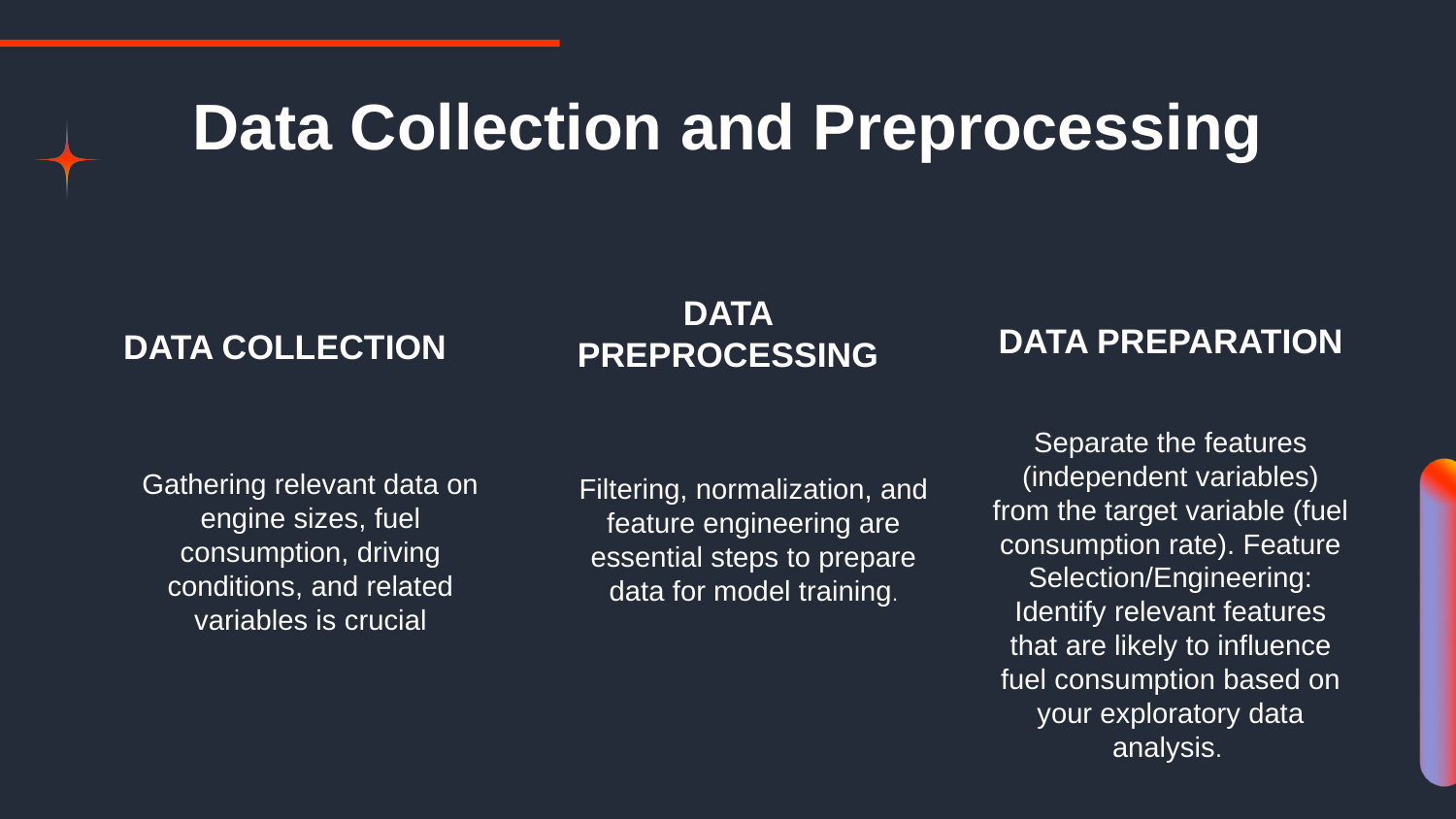

# Data Collection and Preprocessing
DATA PREPARATION
DATA COLLECTION
DATA PREPROCESSING
Separate the features (independent variables) from the target variable (fuel consumption rate). Feature Selection/Engineering: Identify relevant features that are likely to influence fuel consumption based on your exploratory data analysis.

Gathering relevant data on engine sizes, fuel consumption, driving conditions, and related variables is crucial
Filtering, normalization, and feature engineering are essential steps to prepare data for model training.